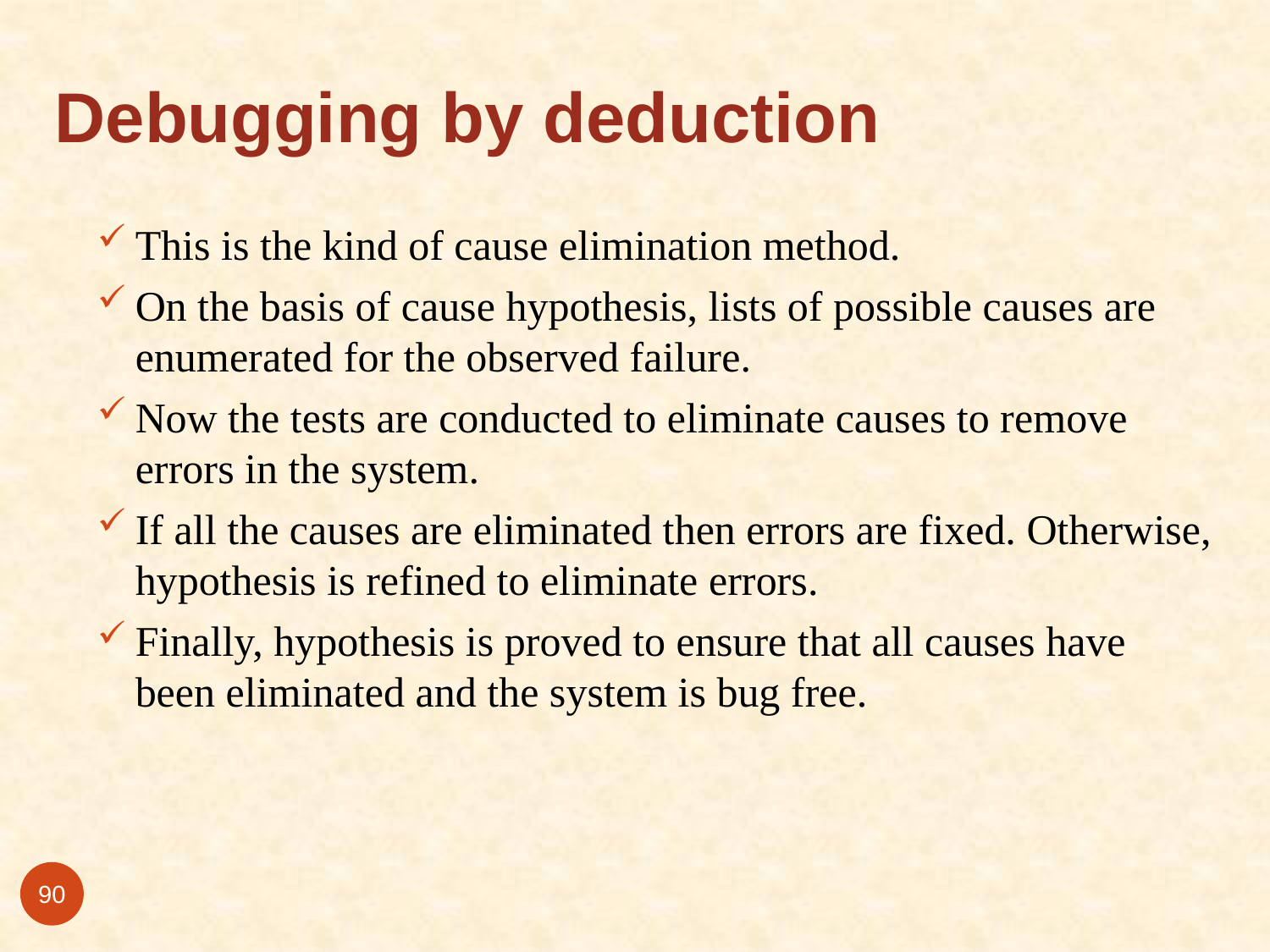

# Debugging by deduction
This is the kind of cause elimination method.
On the basis of cause hypothesis, lists of possible causes are enumerated for the observed failure.
Now the tests are conducted to eliminate causes to remove errors in the system.
If all the causes are eliminated then errors are fixed. Otherwise, hypothesis is refined to eliminate errors.
Finally, hypothesis is proved to ensure that all causes have been eliminated and the system is bug free.

90